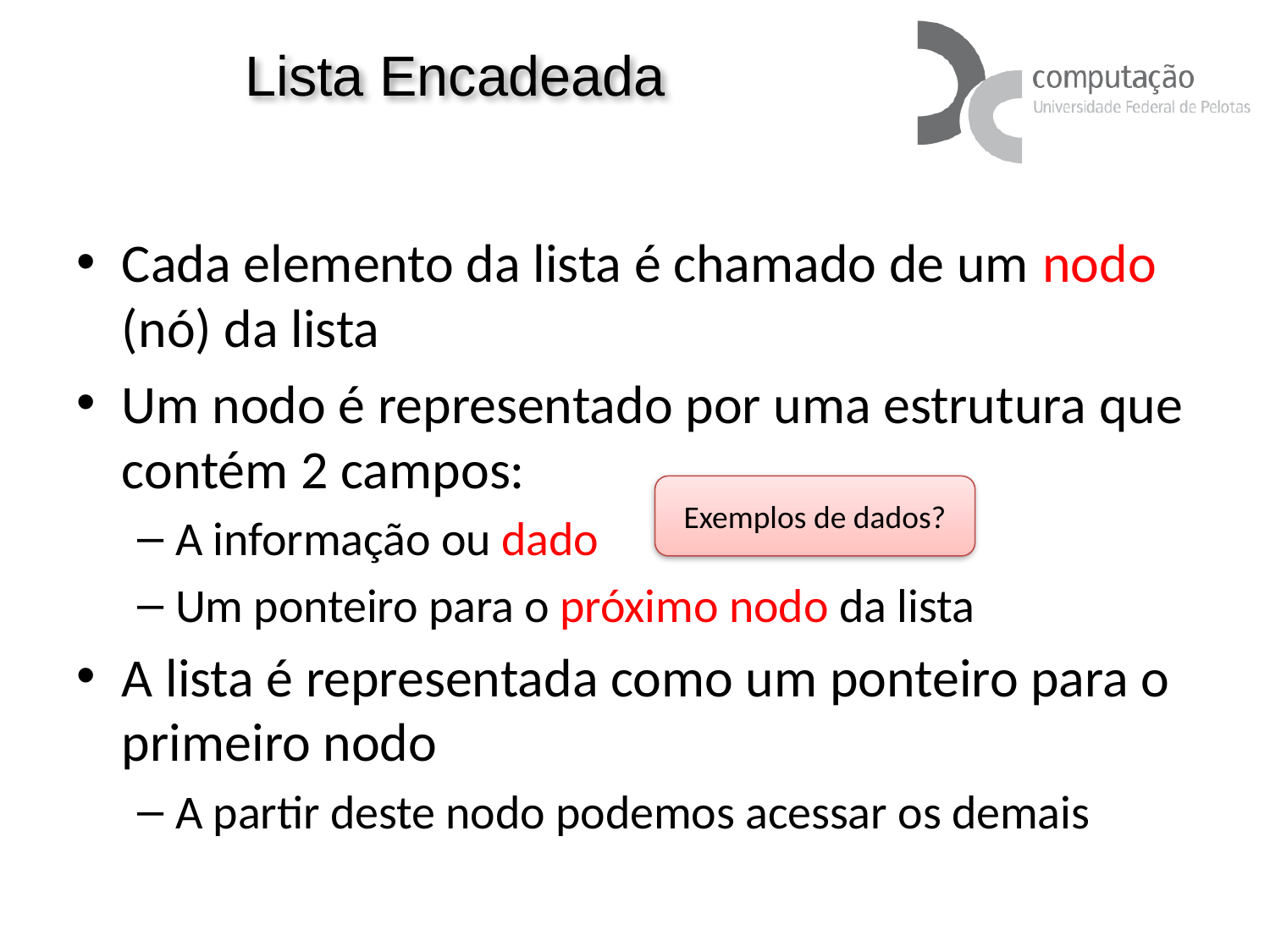

# Lista Encadeada
Cada elemento da lista é chamado de um nodo (nó) da lista
Um nodo é representado por uma estrutura que contém 2 campos:
A informação ou dado
Um ponteiro para o próximo nodo da lista
A lista é representada como um ponteiro para o primeiro nodo
A partir deste nodo podemos acessar os demais
Exemplos de dados?